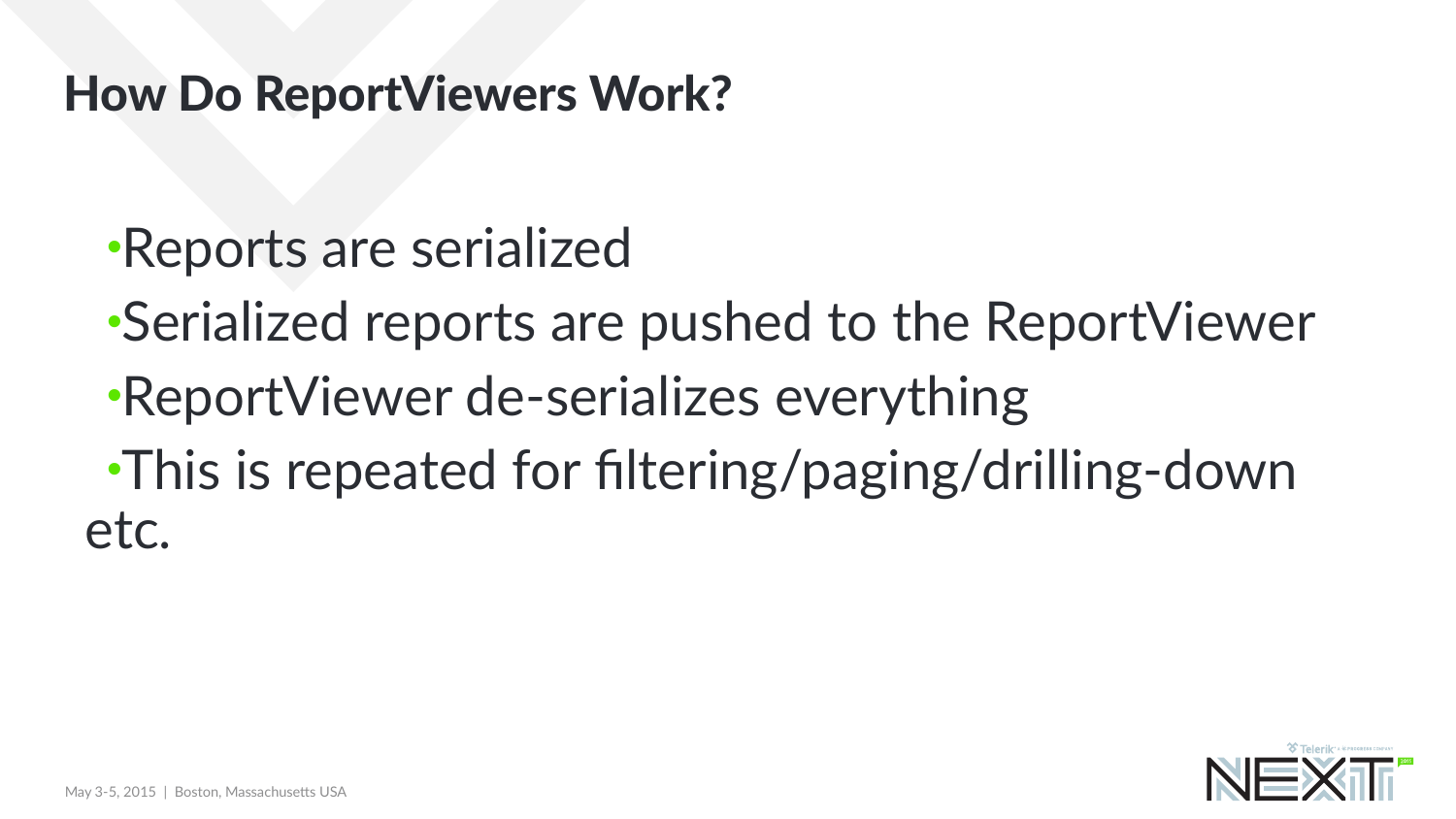

# How Do ReportViewers Work?
Reports are serialized
Serialized reports are pushed to the ReportViewer
ReportViewer de-serializes everything
This is repeated for filtering/paging/drilling-down etc.